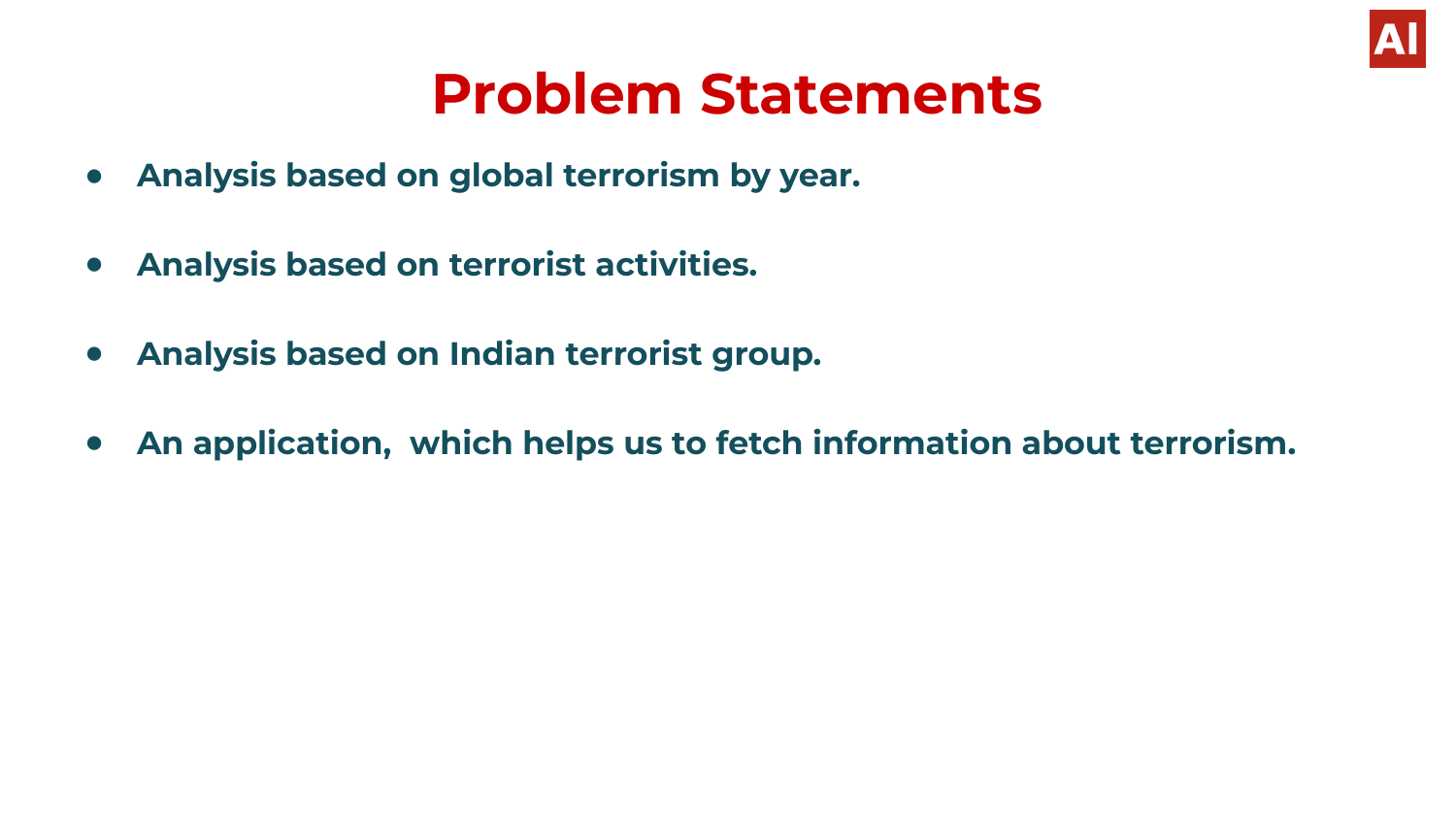

# Problem Statements
Analysis based on global terrorism by year.

Analysis based on terrorist activities.

Analysis based on Indian terrorist group.

An application,  which helps us to fetch information about terrorism.